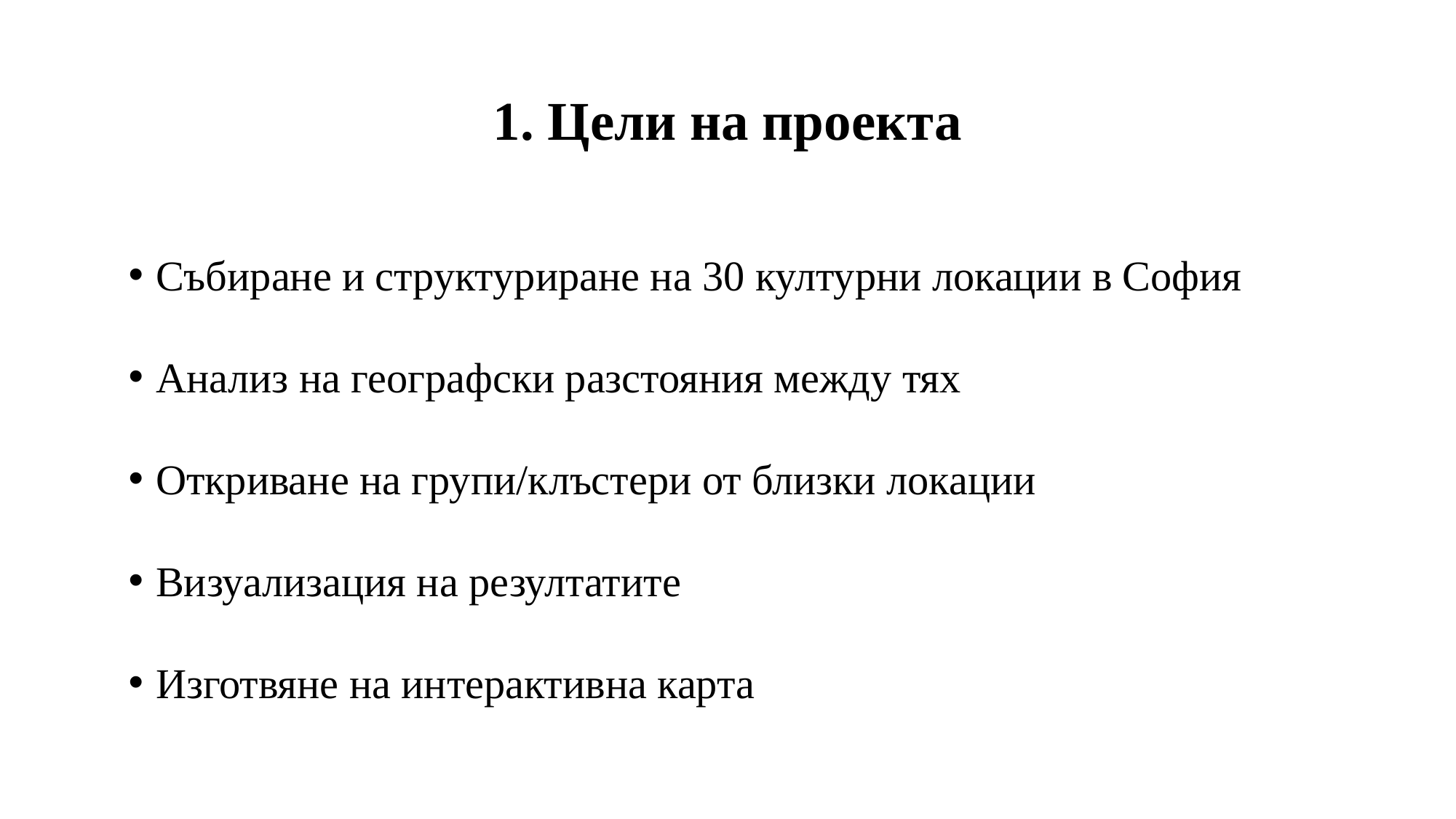

# 1. Цели на проекта
Събиране и структуриране на 30 културни локации в София

Анализ на географски разстояния между тях

Откриване на групи/клъстери от близки локации

Визуализация на резултатите

Изготвяне на интерактивна карта